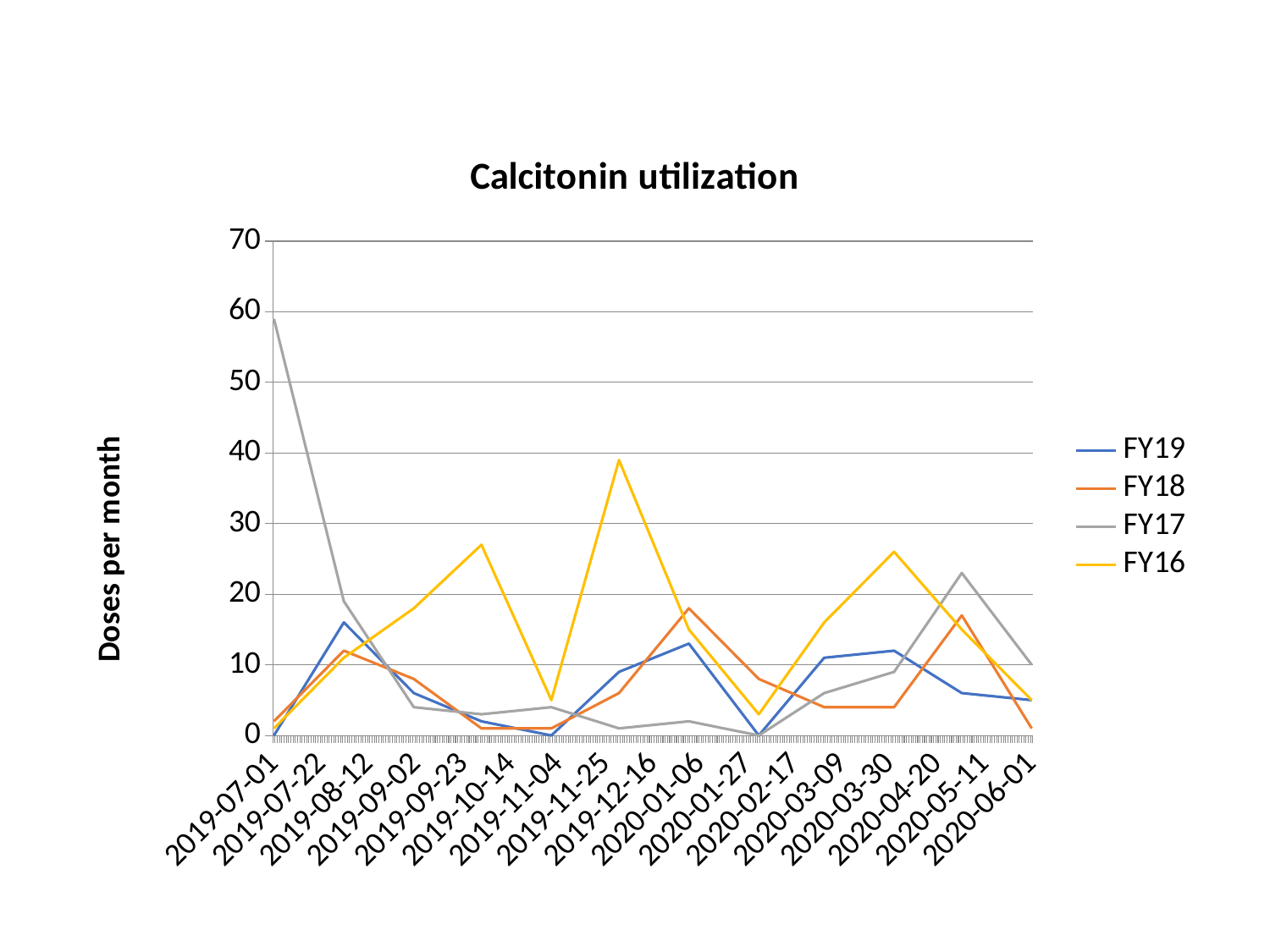

### Chart: Calcitonin utilization

| Category | FY19 | FY18 | FY17 | FY16 |
|---|---|---|---|---|
| 43647 | 0.0 | 2.0 | 59.0 | 1.0 |
| 43678 | 16.0 | 12.0 | 19.0 | 11.0 |
| 43709 | 6.0 | 8.0 | 4.0 | 18.0 |
| 43739 | 2.0 | 1.0 | 3.0 | 27.0 |
| 43770 | 0.0 | 1.0 | 4.0 | 5.0 |
| 43800 | 9.0 | 6.0 | 1.0 | 39.0 |
| 43831 | 13.0 | 18.0 | 2.0 | 15.0 |
| 43862 | 0.0 | 8.0 | 0.0 | 3.0 |
| 43891 | 11.0 | 4.0 | 6.0 | 16.0 |
| 43922 | 12.0 | 4.0 | 9.0 | 26.0 |
| 43952 | 6.0 | 17.0 | 23.0 | 15.0 |
| 43983 | 5.0 | 1.0 | 10.0 | 5.0 |